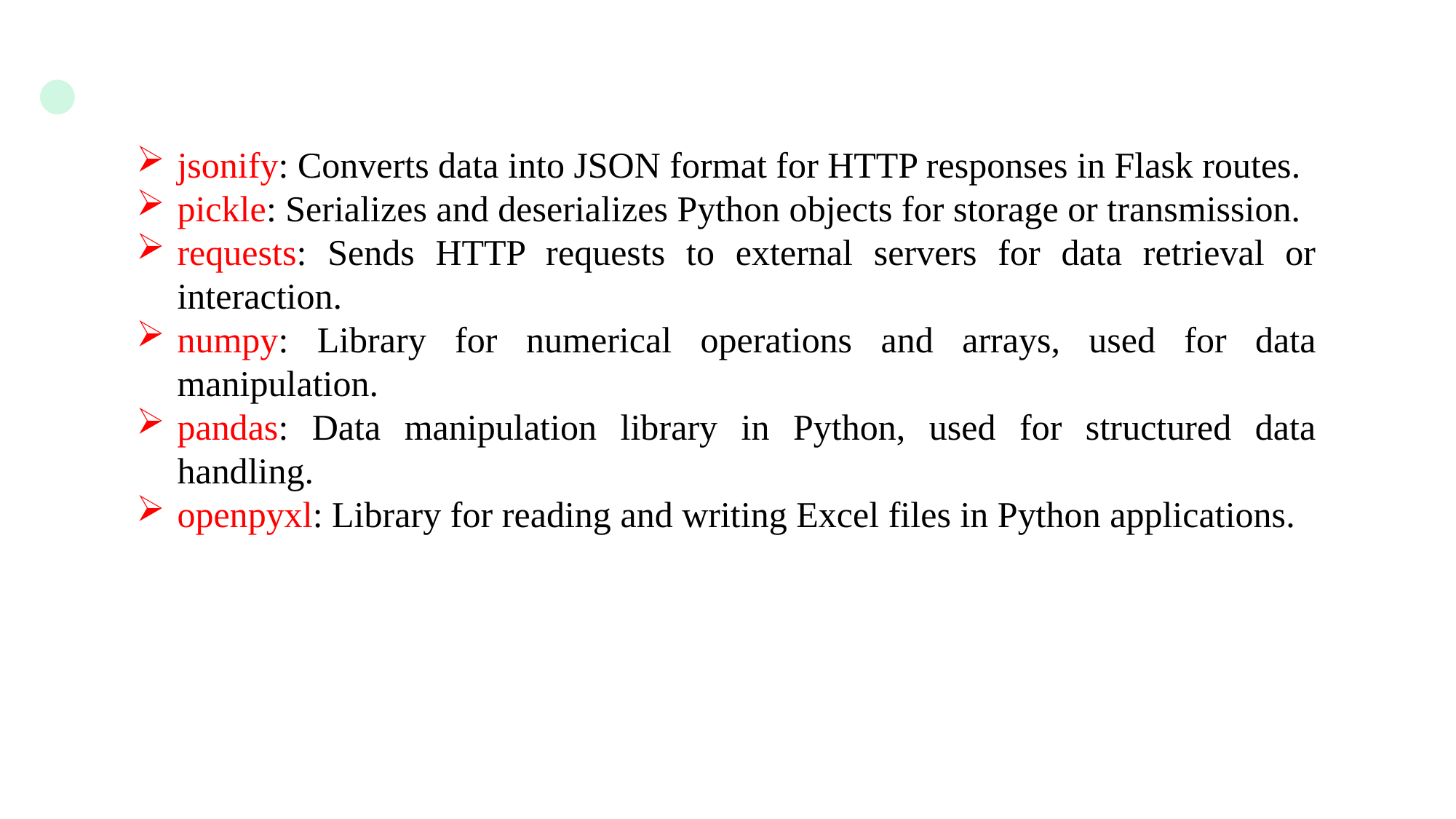

jsonify: Converts data into JSON format for HTTP responses in Flask routes.
pickle: Serializes and deserializes Python objects for storage or transmission.
requests: Sends HTTP requests to external servers for data retrieval or interaction.
numpy: Library for numerical operations and arrays, used for data manipulation.
pandas: Data manipulation library in Python, used for structured data handling.
openpyxl: Library for reading and writing Excel files in Python applications.